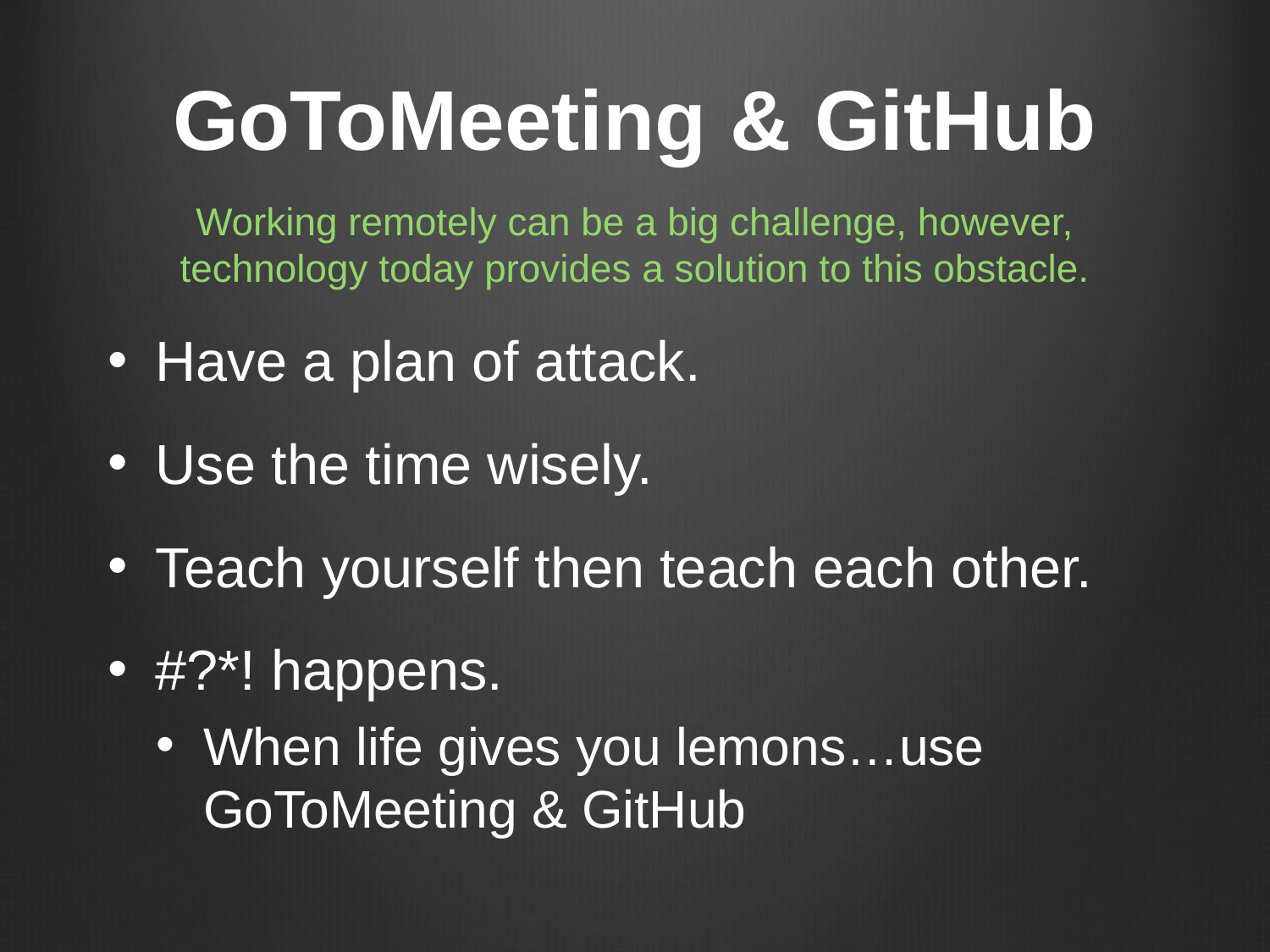

# GoToMeeting & GitHub
Working remotely can be a big challenge, however, technology today provides a solution to this obstacle.
Have a plan of attack.
Use the time wisely.
Teach yourself then teach each other.
#?*! happens.
When life gives you lemons…use GoToMeeting & GitHub